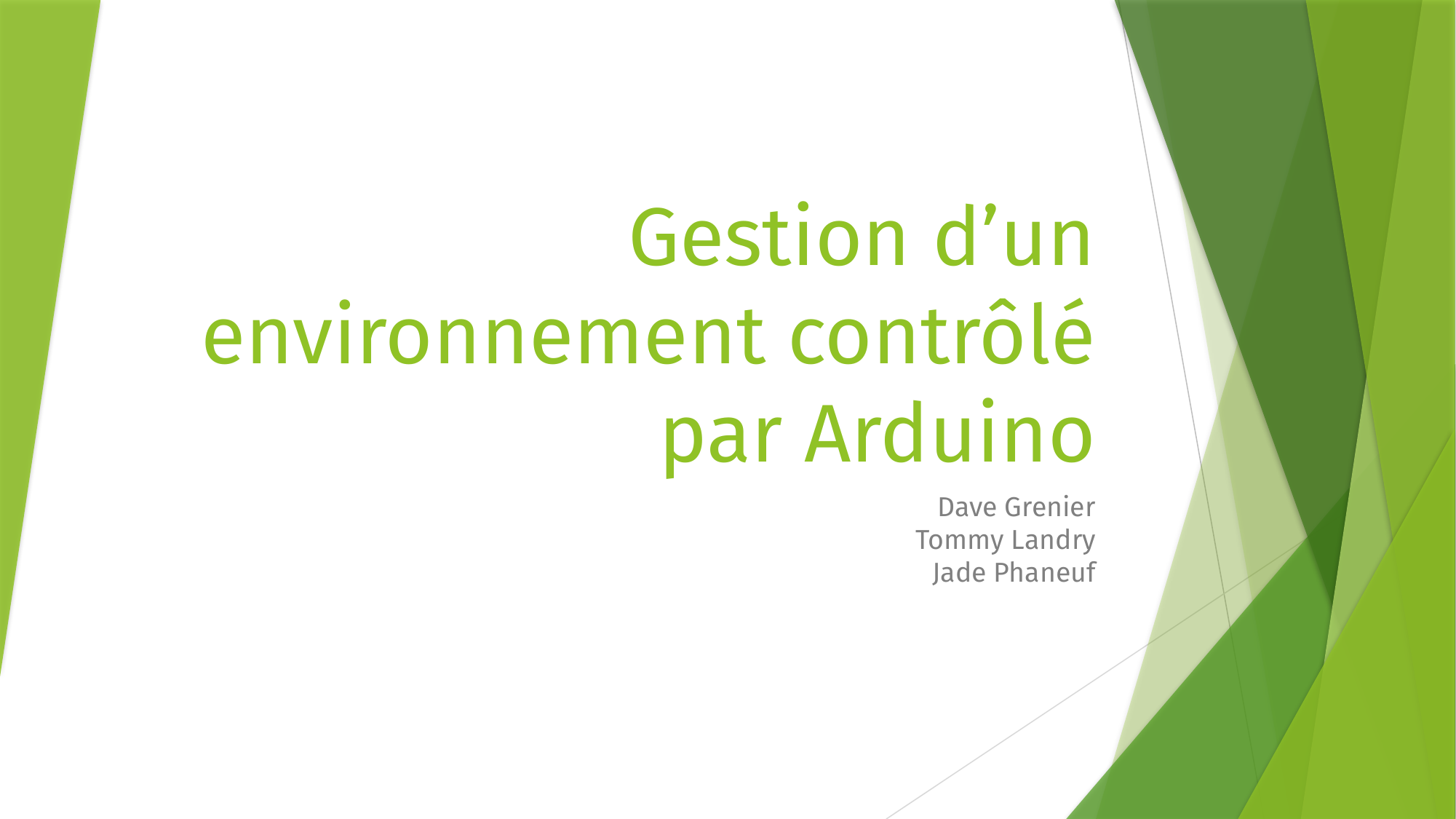

# Gestion d’un environnement contrôlé par Arduino
Dave Grenier
Tommy Landry
Jade Phaneuf